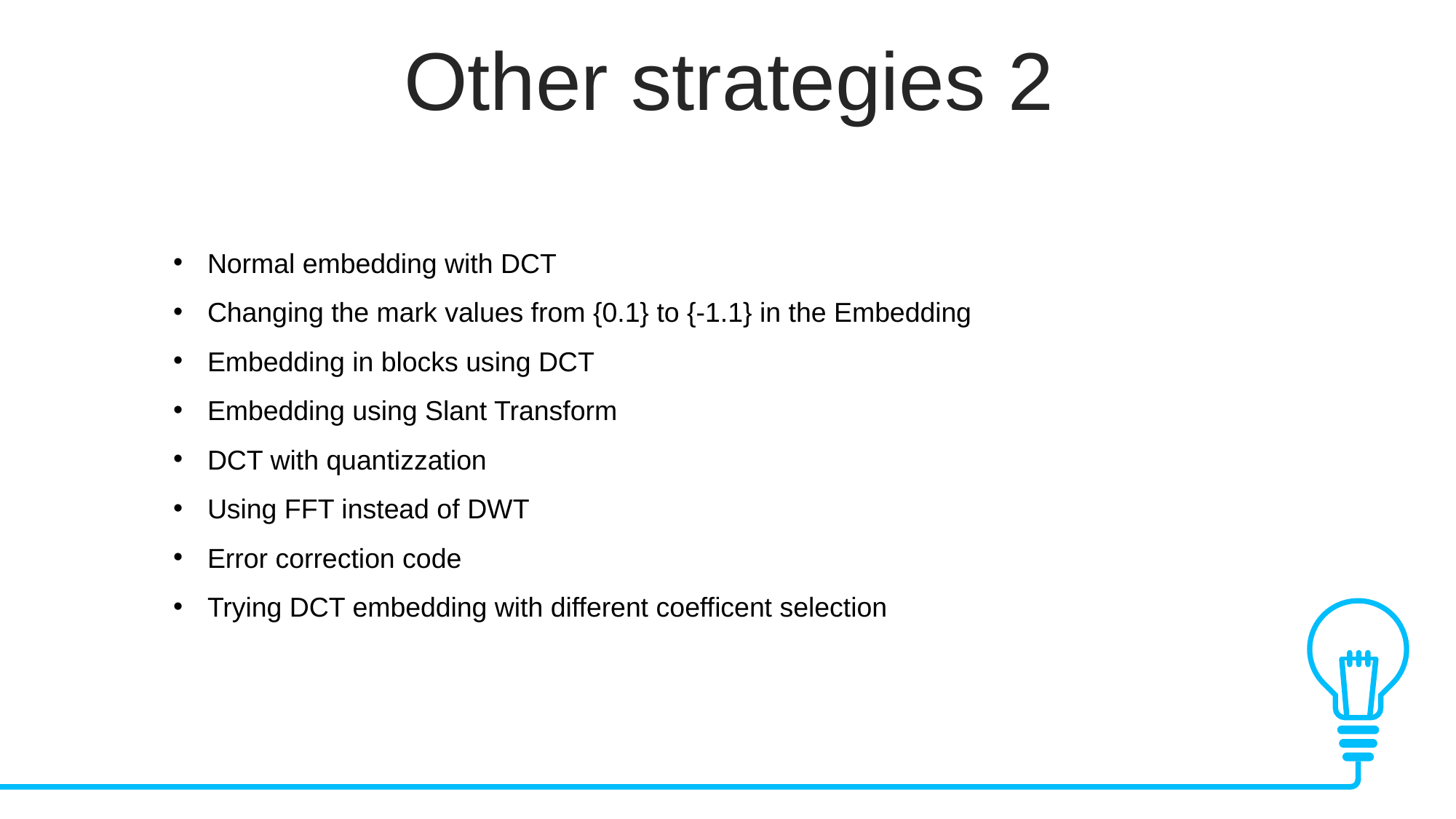

Other strategies 2
Normal embedding with DCT
Changing the mark values from {0.1} to {-1.1} in the Embedding
Embedding in blocks using DCT
Embedding using Slant Transform
DCT with quantizzation
Using FFT instead of DWT
Error correction code
Trying DCT embedding with different coefficent selection